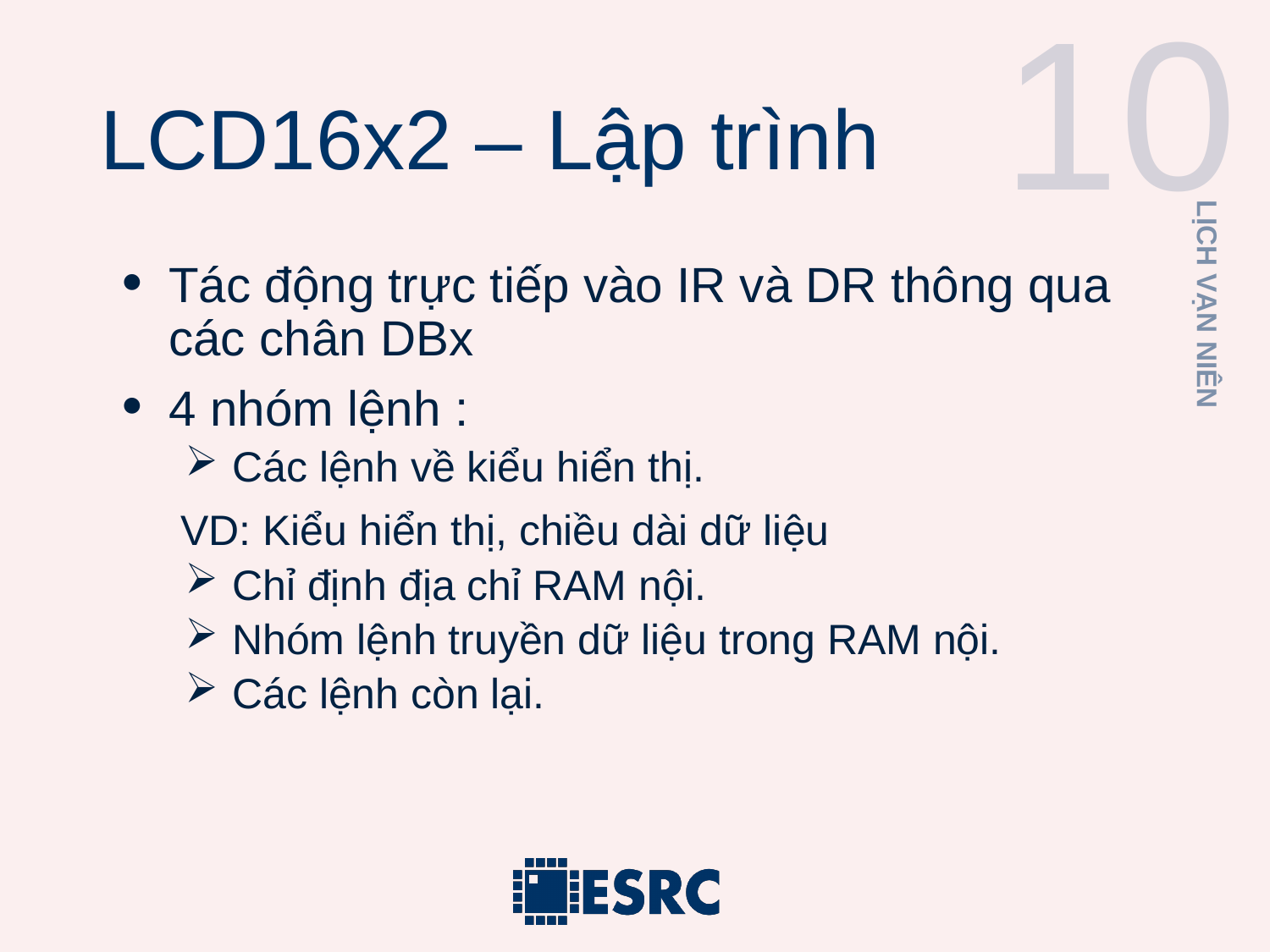

10
# LCD16x2 – Lập trình
Tác động trực tiếp vào IR và DR thông qua các chân DBx
4 nhóm lệnh :
Các lệnh về kiểu hiển thị.
     VD: Kiểu hiển thị, chiều dài dữ liệu
Chỉ định địa chỉ RAM nội.
Nhóm lệnh truyền dữ liệu trong RAM nội.
Các lệnh còn lại.

Lịch vạn niên